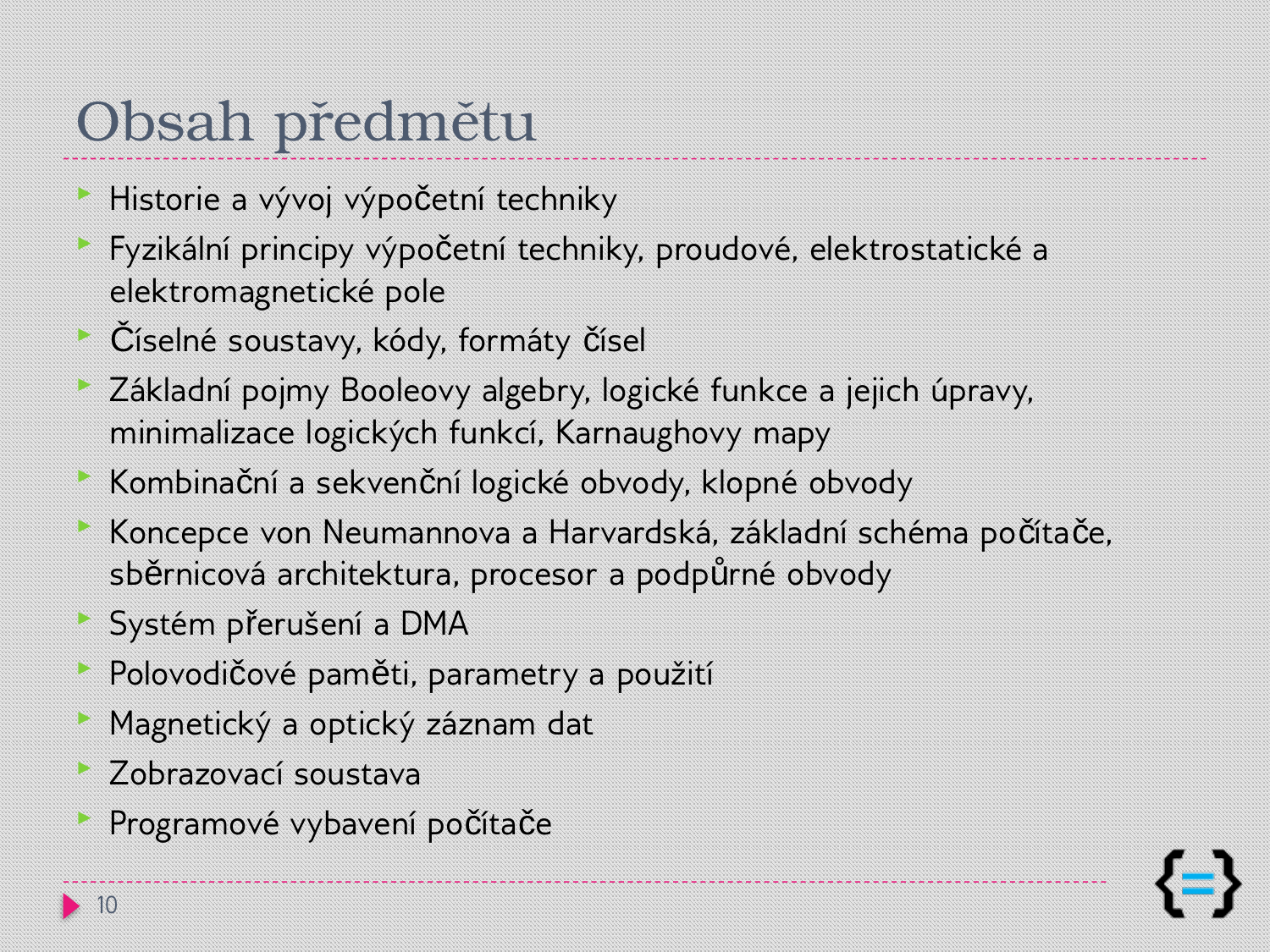

# Obsah předmětu
Historie a vývoj výpočetní techniky
Fyzikální principy výpočetní techniky, proudové, elektrostatické a elektromagnetické pole
Číselné soustavy, kódy, formáty čísel
Základní pojmy Booleovy algebry, logické funkce a jejich úpravy, minimalizace logických funkcí, Karnaughovy mapy
Kombinační a sekvenční logické obvody, klopné obvody
Koncepce von Neumannova a Harvardská, základní schéma počítače, sběrnicová architektura, procesor a podpůrné obvody
Systém přerušení a DMA
Polovodičové paměti, parametry a použití
Magnetický a optický záznam dat
Zobrazovací soustava
Programové vybavení počítače

10